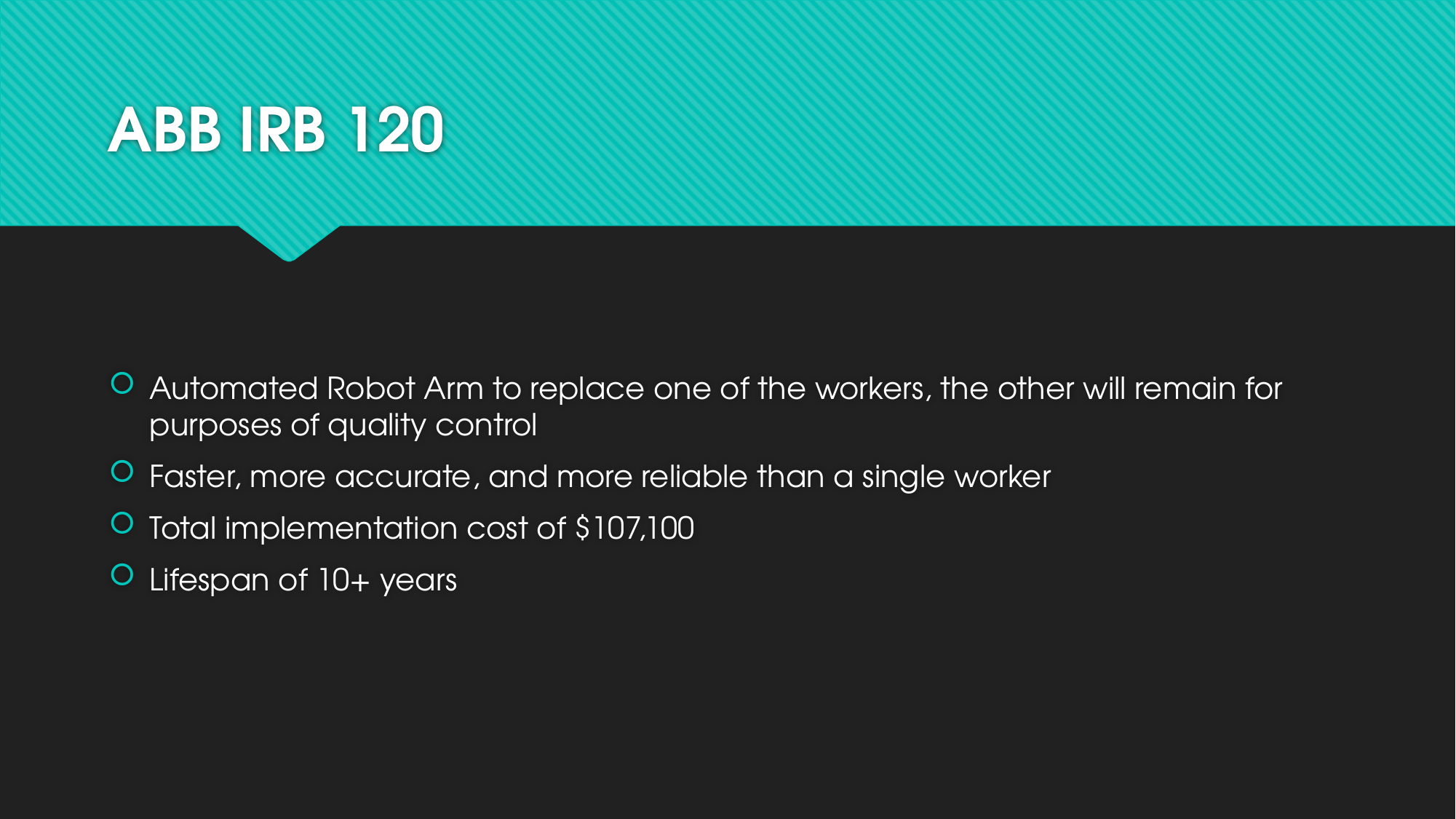

# ABB IRB 120
Automated Robot Arm to replace one of the workers, the other will remain for purposes of quality control
Faster, more accurate, and more reliable than a single worker
Total implementation cost of $107,100
Lifespan of 10+ years